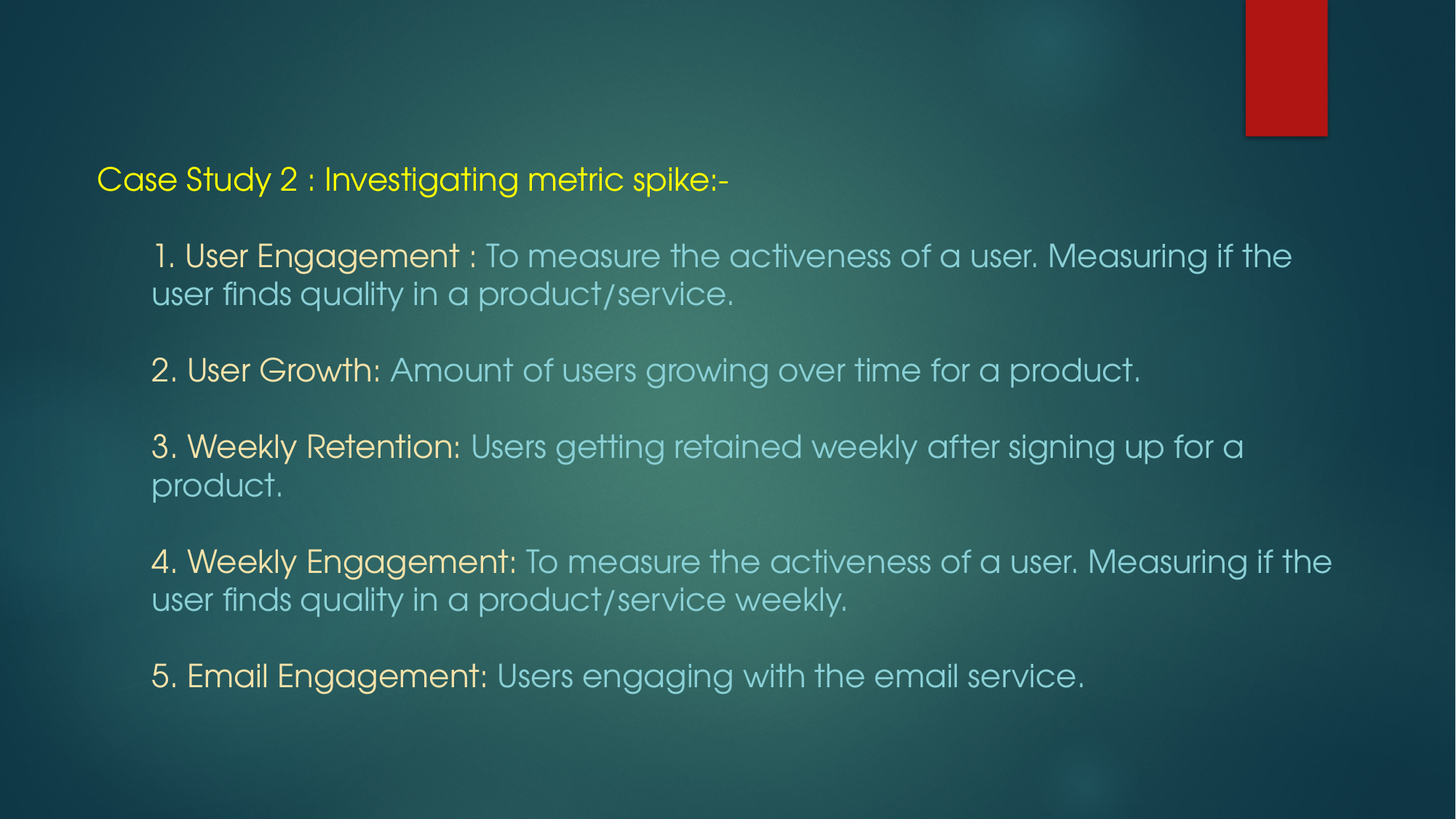

Case Study 2 : Investigating metric spike:-

1. User Engagement : To measure the activeness of a user. Measuring if the user finds quality in a product/service.

2. User Growth: Amount of users growing over time for a product.

3. Weekly Retention: Users getting retained weekly after signing up for a product.

4. Weekly Engagement: To measure the activeness of a user. Measuring if the user finds quality in a product/service weekly.

5. Email Engagement: Users engaging with the email service.